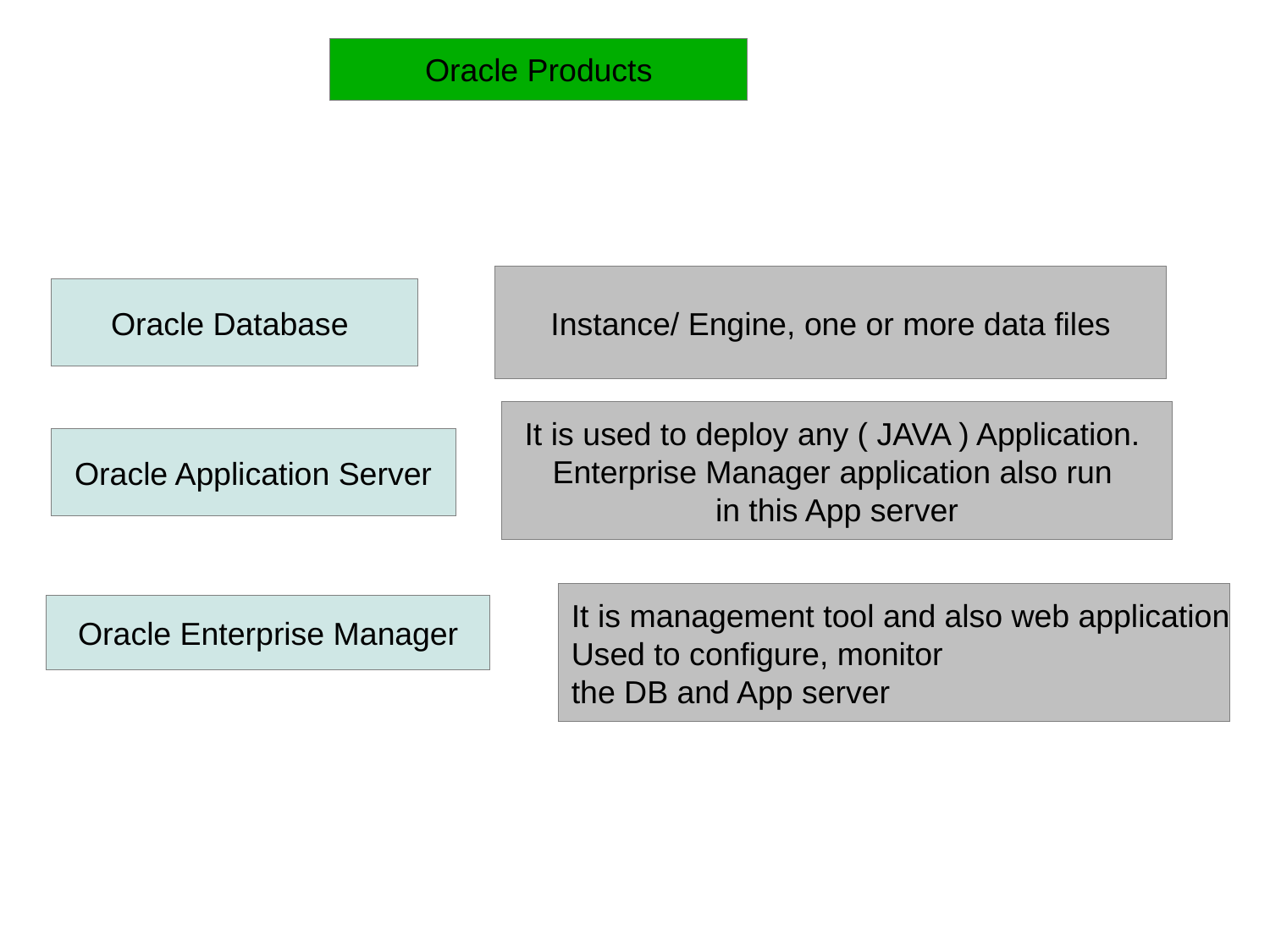

Oracle Products
Instance/ Engine, one or more data files
Oracle Database
It is used to deploy any ( JAVA ) Application.
Enterprise Manager application also run
in this App server
Oracle Application Server
It is management tool and also web application
Used to configure, monitor
the DB and App server
Oracle Enterprise Manager